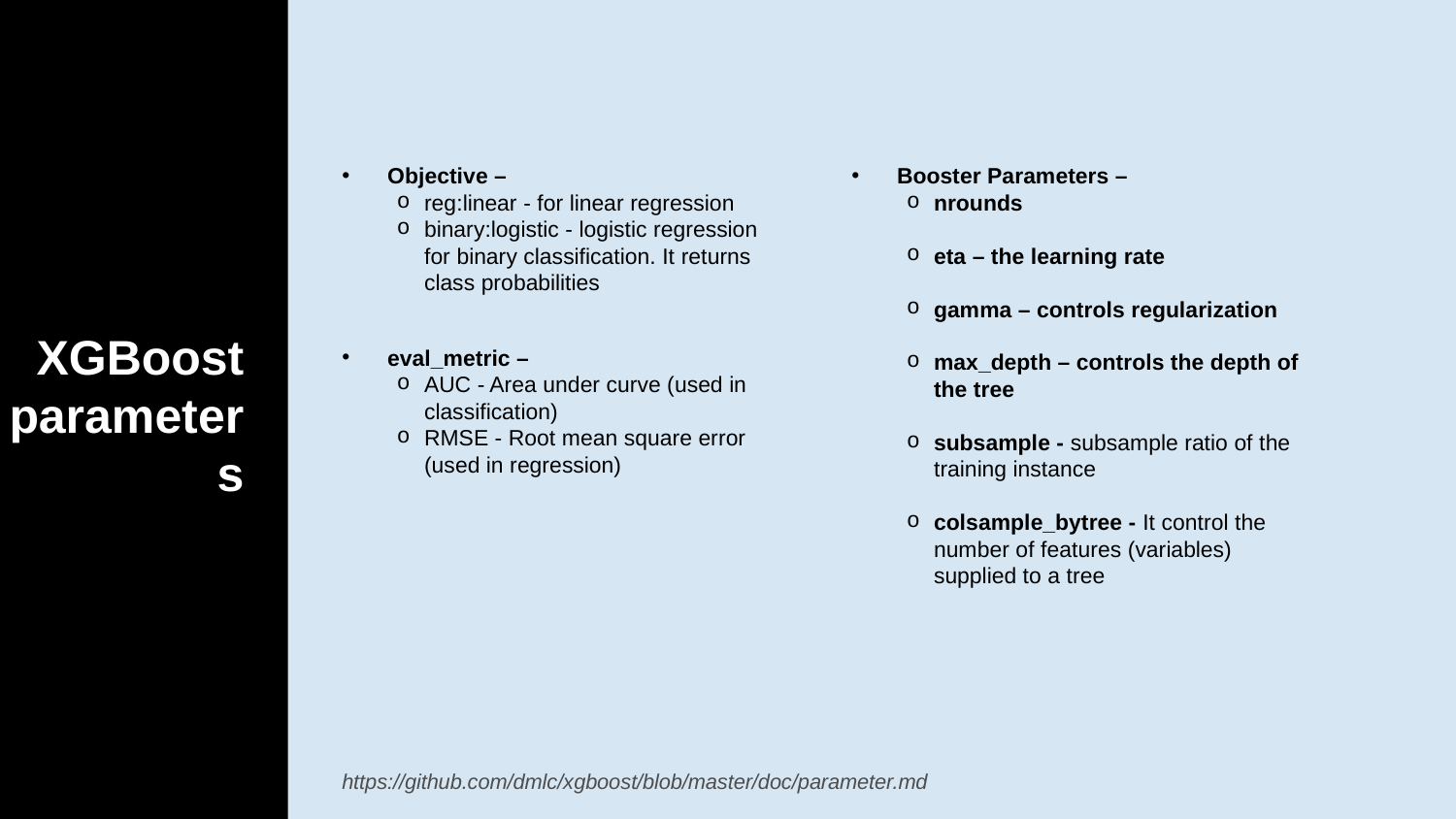

Objective –
reg:linear - for linear regression
binary:logistic - logistic regression for binary classification. It returns class probabilities

Booster Parameters –
nrounds

eta – the learning rate

gamma – controls regularization

max_depth – controls the depth of the tree

subsample - subsample ratio of the training instance

colsample_bytree - It control the number of features (variables) supplied to a tree

XGBoost parameters
eval_metric –
AUC - Area under curve (used in classification)
RMSE - Root mean square error (used in regression)
https://github.com/dmlc/xgboost/blob/master/doc/parameter.md